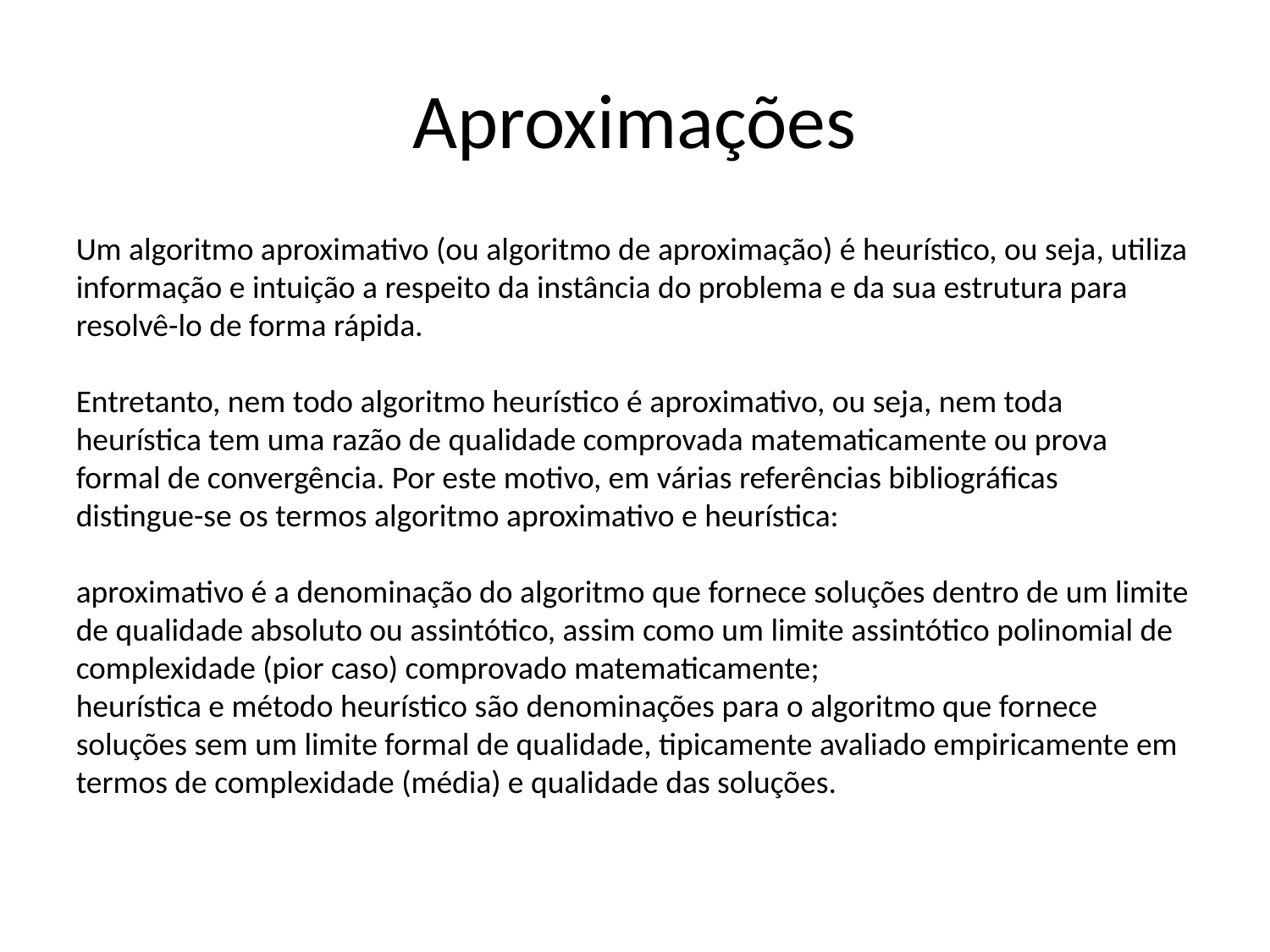

Aproximações
Um algoritmo aproximativo (ou algoritmo de aproximação) é heurístico, ou seja, utiliza informação e intuição a respeito da instância do problema e da sua estrutura para resolvê-lo de forma rápida.

Entretanto, nem todo algoritmo heurístico é aproximativo, ou seja, nem toda heurística tem uma razão de qualidade comprovada matematicamente ou prova formal de convergência. Por este motivo, em várias referências bibliográficas distingue-se os termos algoritmo aproximativo e heurística:

aproximativo é a denominação do algoritmo que fornece soluções dentro de um limite de qualidade absoluto ou assintótico, assim como um limite assintótico polinomial de complexidade (pior caso) comprovado matematicamente;
heurística e método heurístico são denominações para o algoritmo que fornece soluções sem um limite formal de qualidade, tipicamente avaliado empiricamente em termos de complexidade (média) e qualidade das soluções.